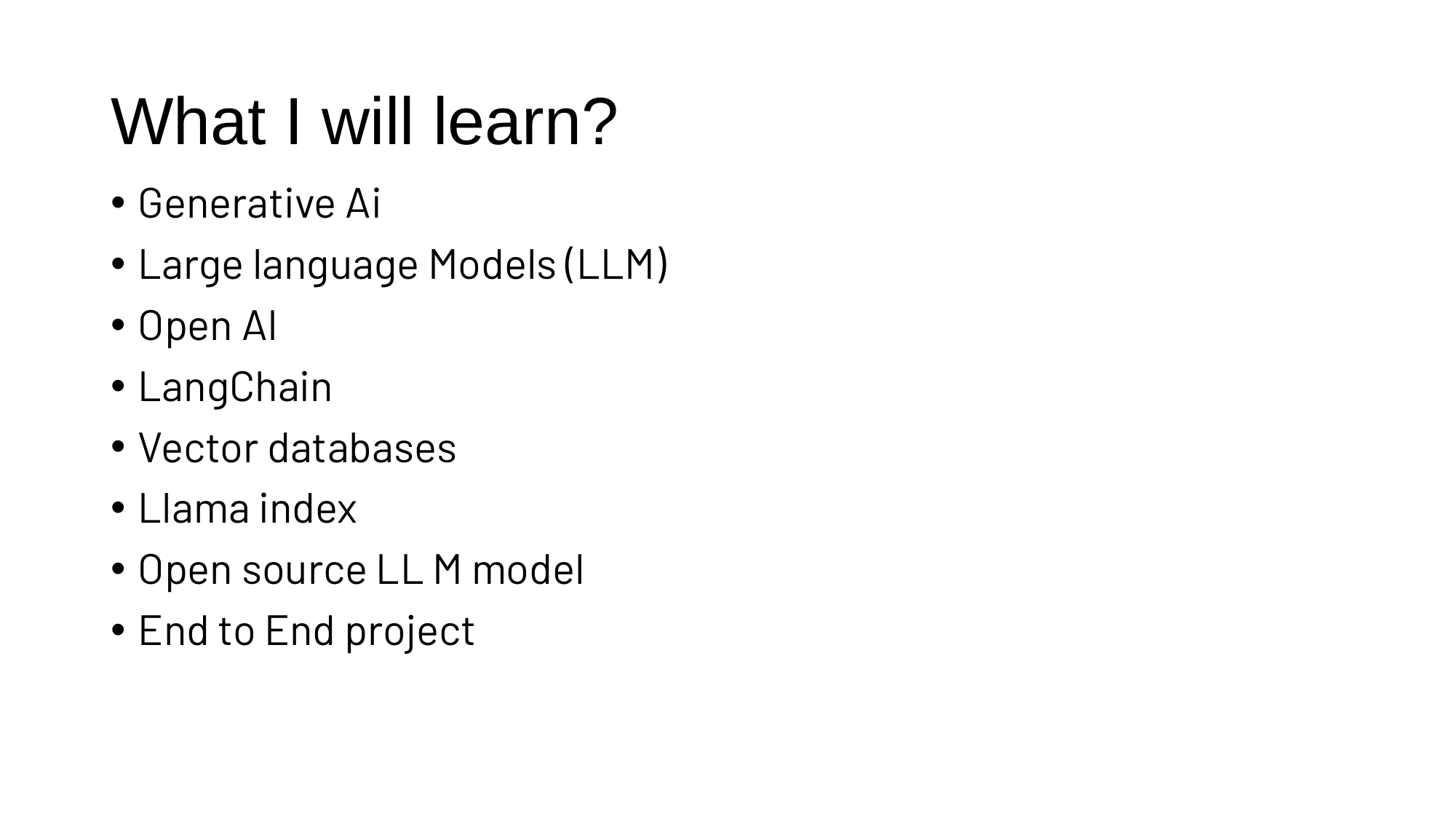

# What I will learn?
Generative Ai
Large language Models (LLM)
Open AI
LangChain
Vector databases
Llama index
Open source LL M model
End to End project